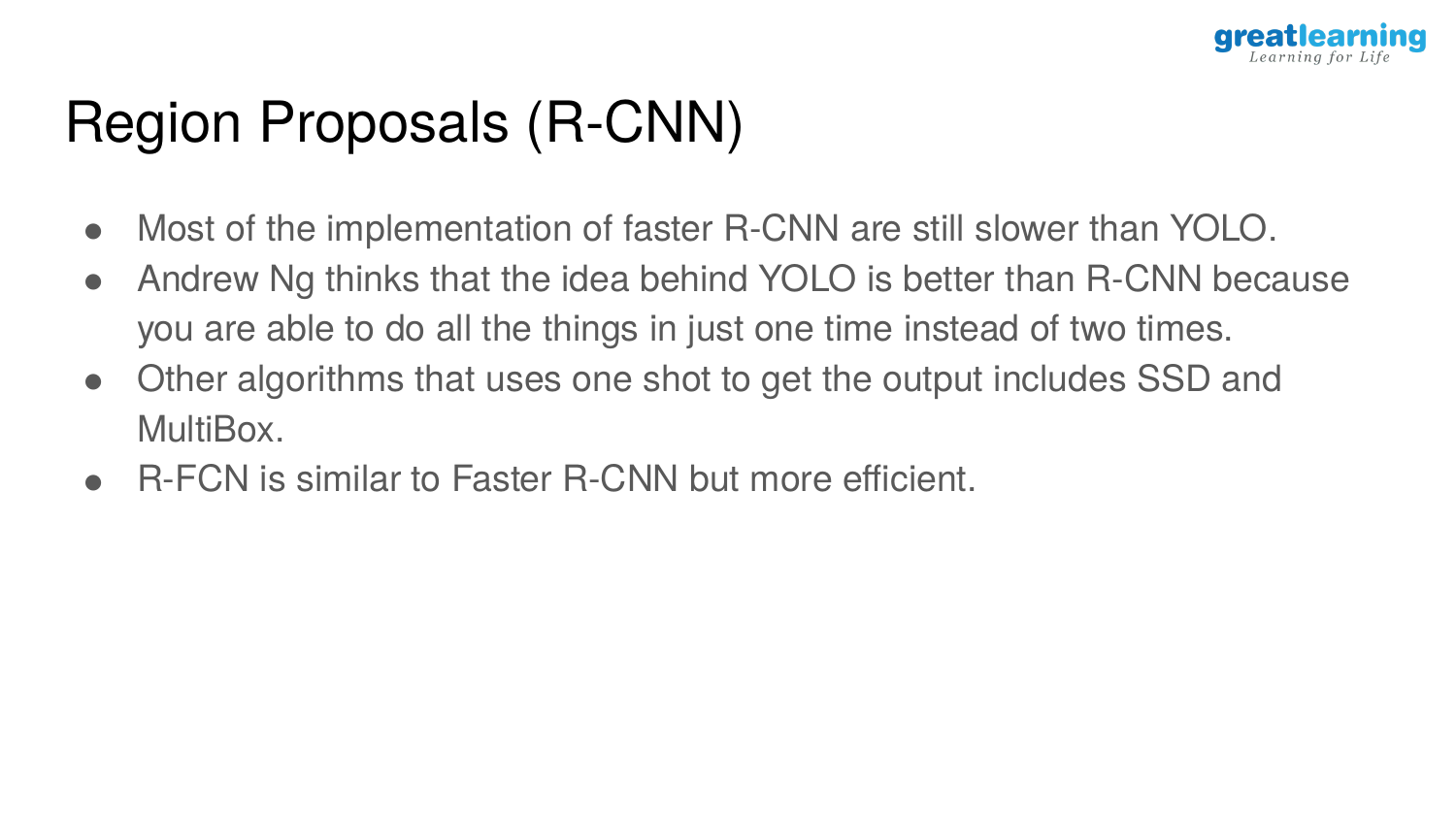

# Region Proposals (R-CNN)
Most of the implementation of faster R-CNN are still slower than YOLO.
Andrew Ng thinks that the idea behind YOLO is better than R-CNN because you are able to do all the things in just one time instead of two times.
Other algorithms that uses one shot to get the output includes SSD and MultiBox.
R-FCN is similar to Faster R-CNN but more efficient.